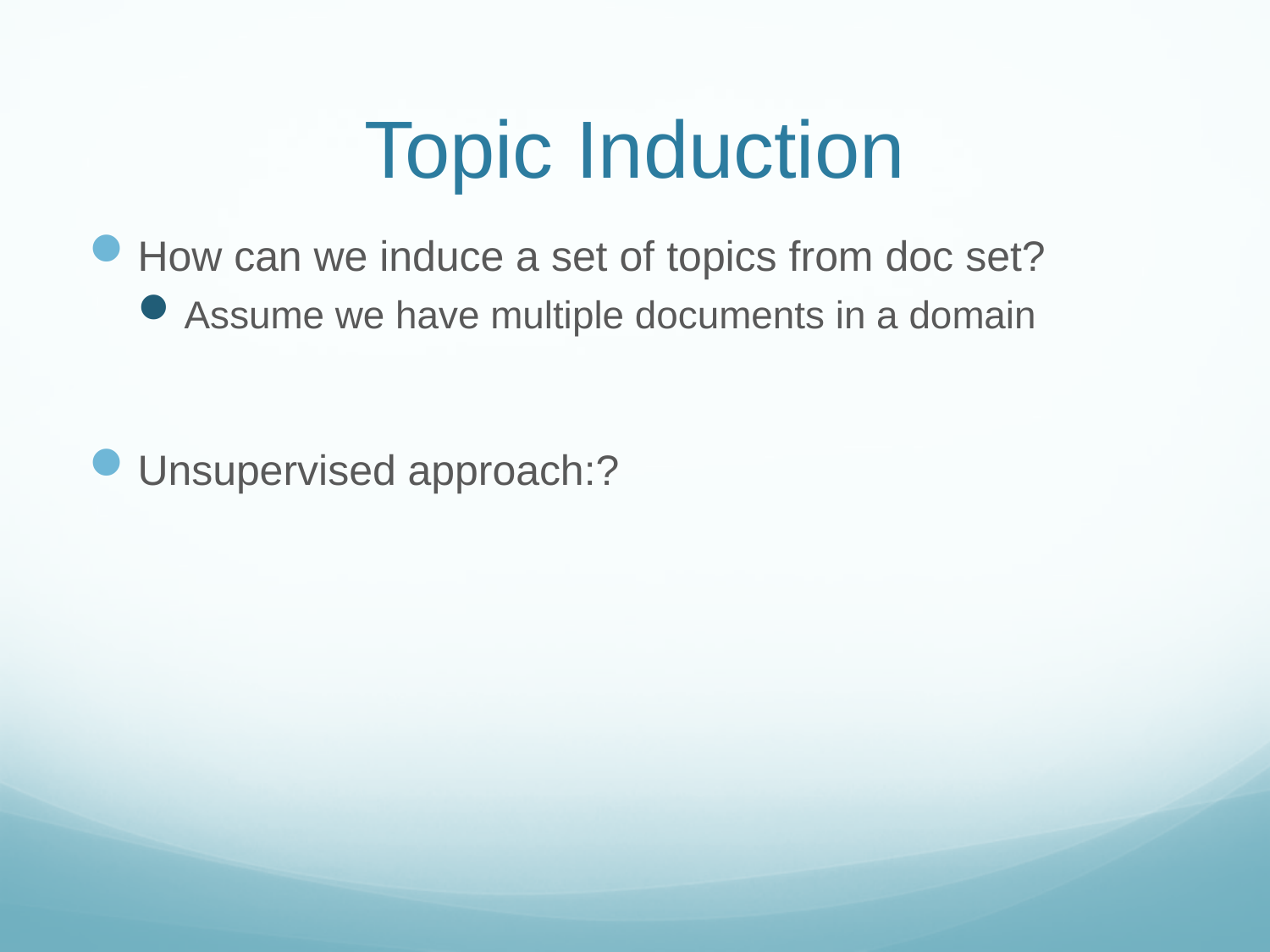

# Topic Induction
How can we induce a set of topics from doc set?
Assume we have multiple documents in a domain

Unsupervised approach:?